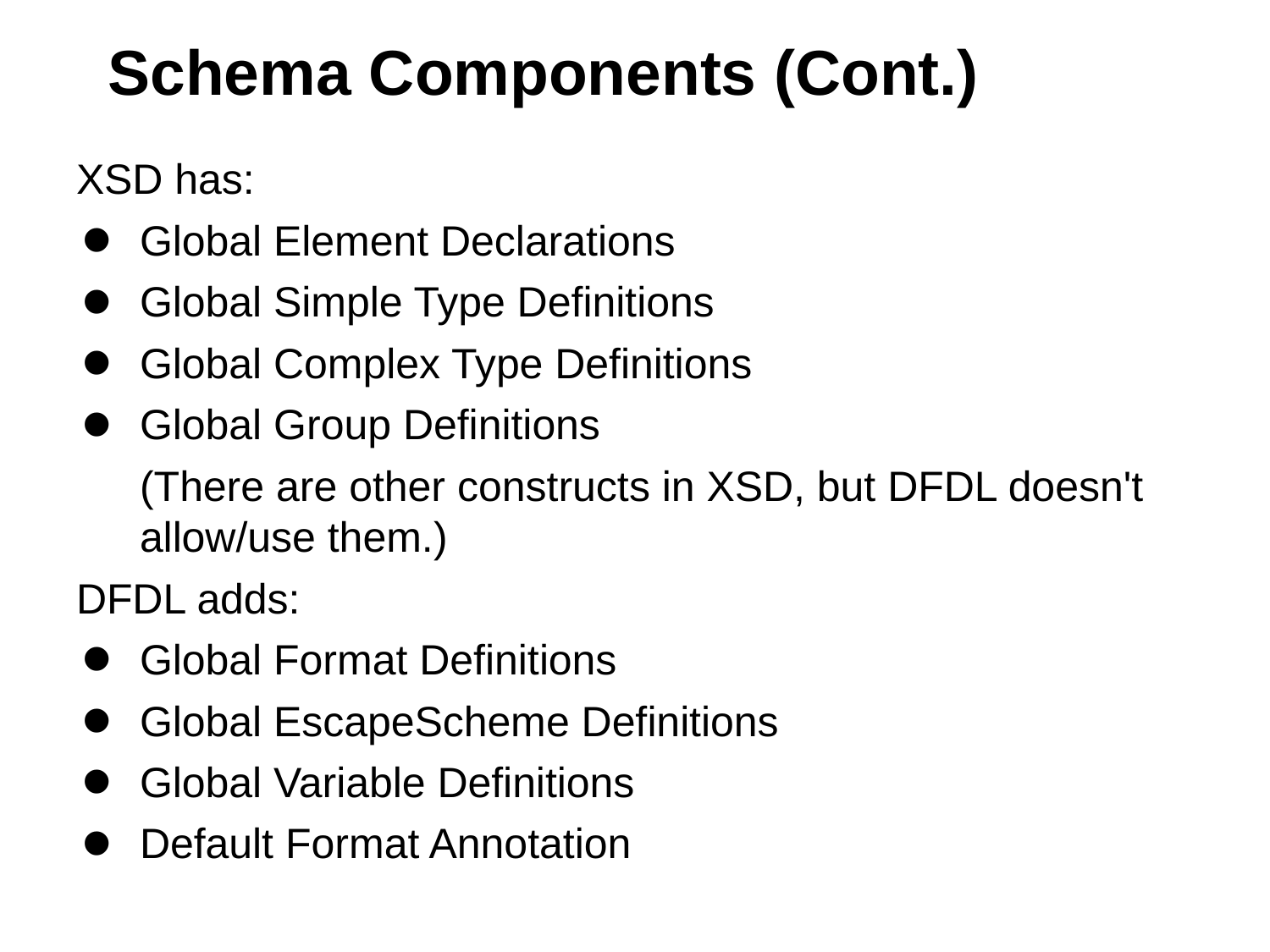

# Schema Components (Cont.)
XSD has:
Global Element Declarations
Global Simple Type Definitions
Global Complex Type Definitions
Global Group Definitions
(There are other constructs in XSD, but DFDL doesn't allow/use them.)
DFDL adds:
Global Format Definitions
Global EscapeScheme Definitions
Global Variable Definitions
Default Format Annotation